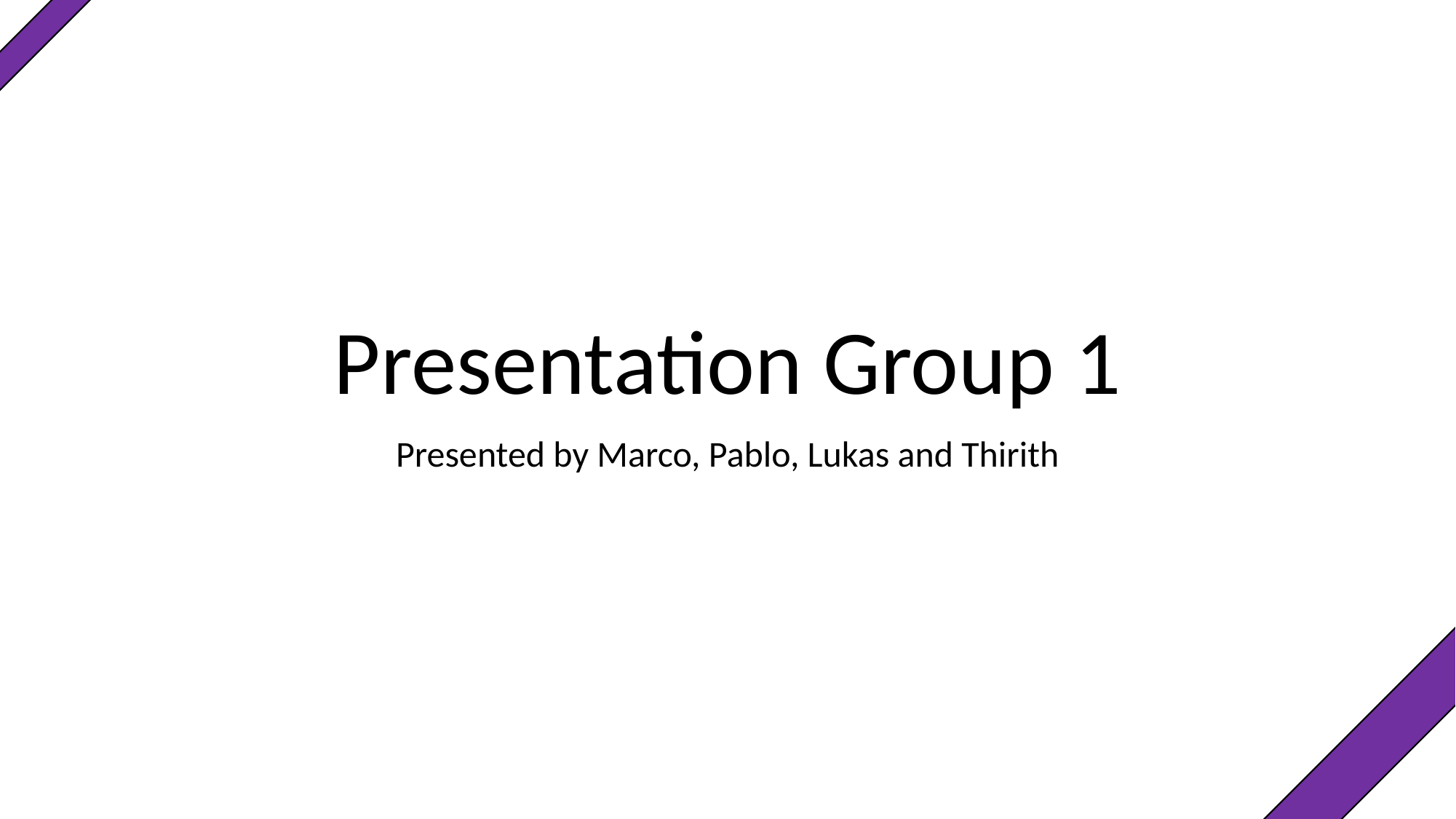

# Presentation Group 1
Presented by Marco, Pablo, Lukas and Thirith